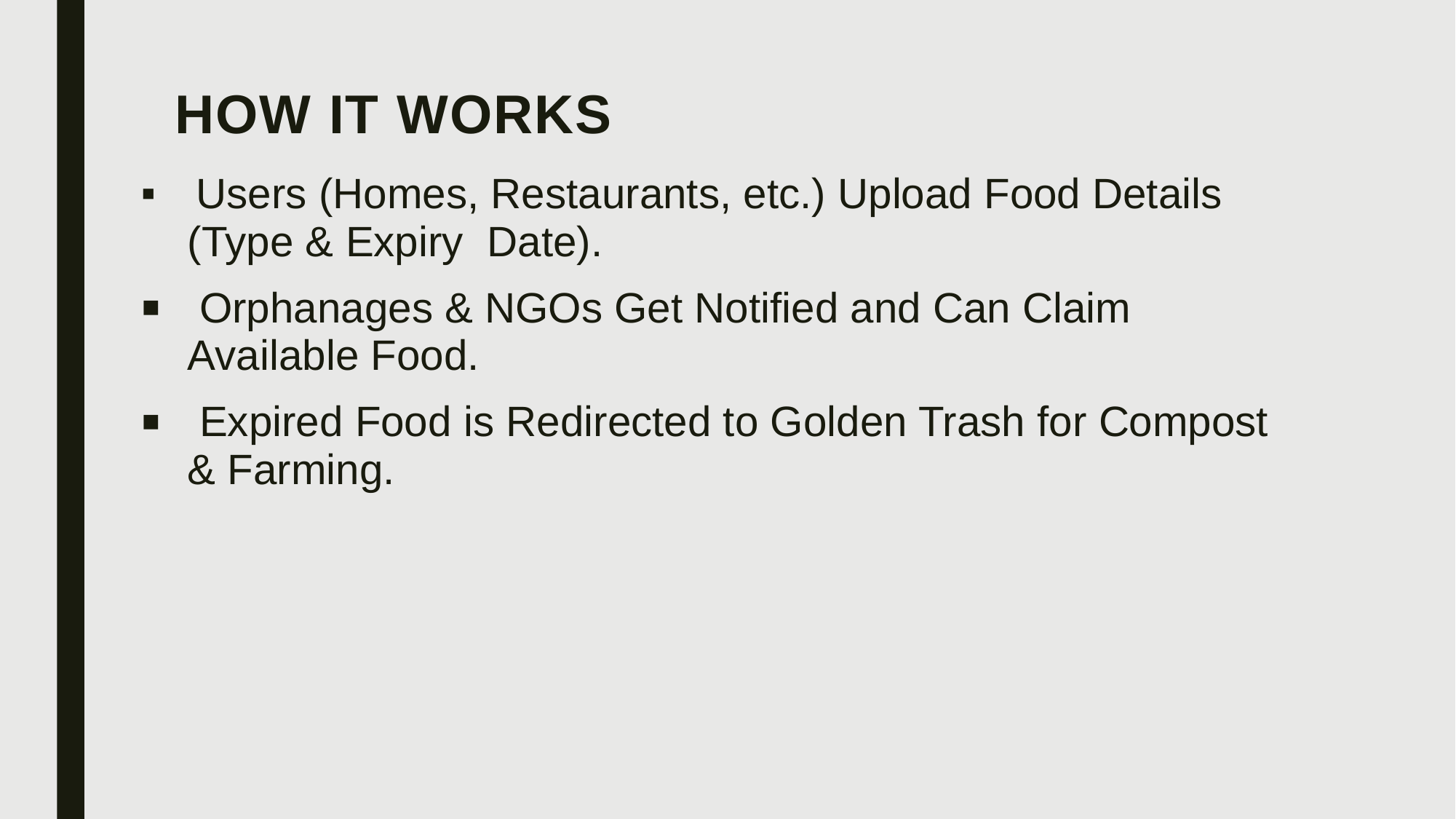

# How It Works
 Users (Homes, Restaurants, etc.) Upload Food Details (Type & Expiry  Date).
 Orphanages & NGOs Get Notified and Can Claim Available Food.
 Expired Food is Redirected to Golden Trash for Compost & Farming.